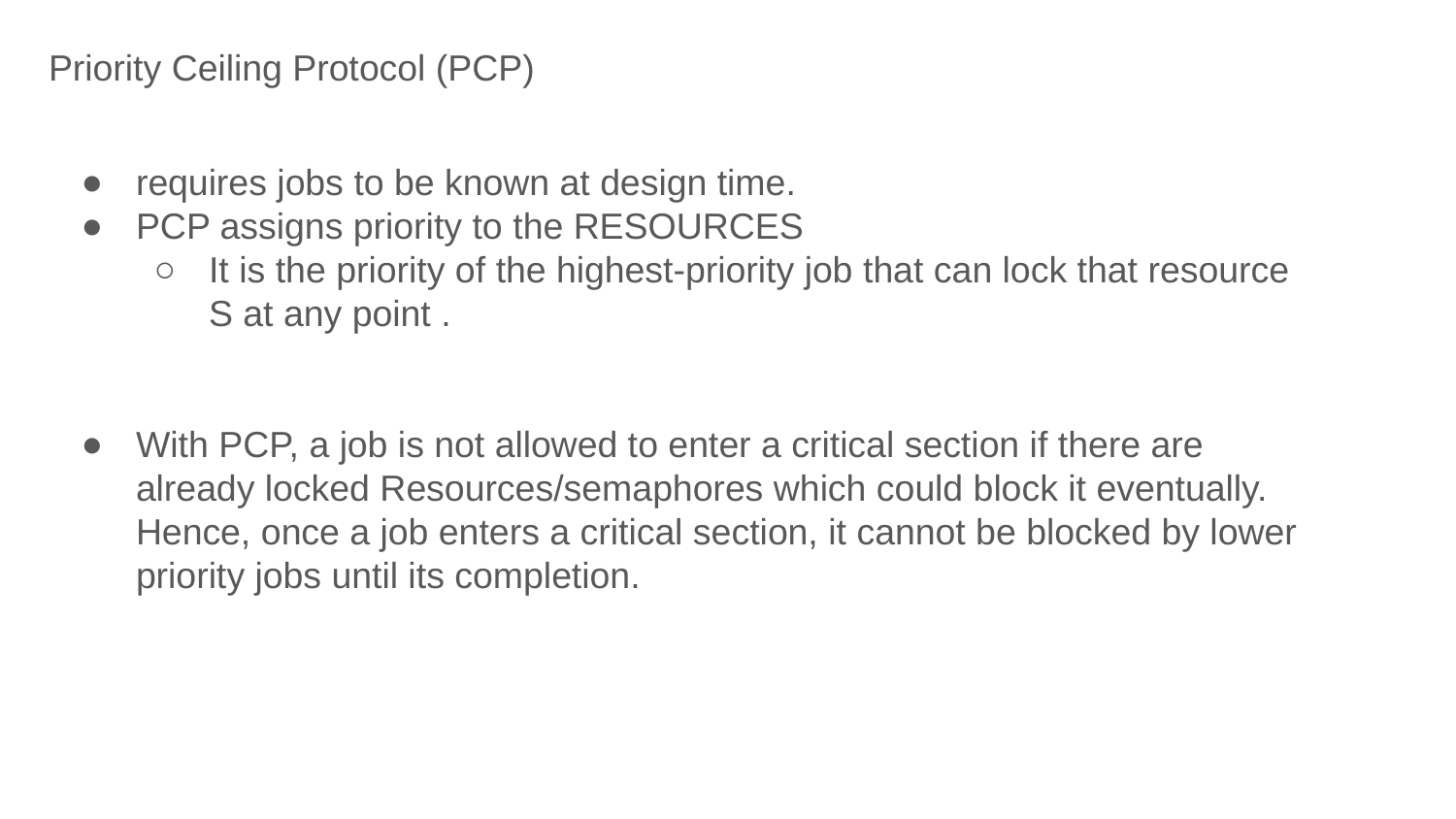

Priority Ceiling Protocol (PCP)
requires jobs to be known at design time.
PCP assigns priority to the RESOURCES
It is the priority of the highest-priority job that can lock that resource S at any point .

With PCP, a job is not allowed to enter a critical section if there are already locked Resources/semaphores which could block it eventually. Hence, once a job enters a critical section, it cannot be blocked by lower priority jobs until its completion.